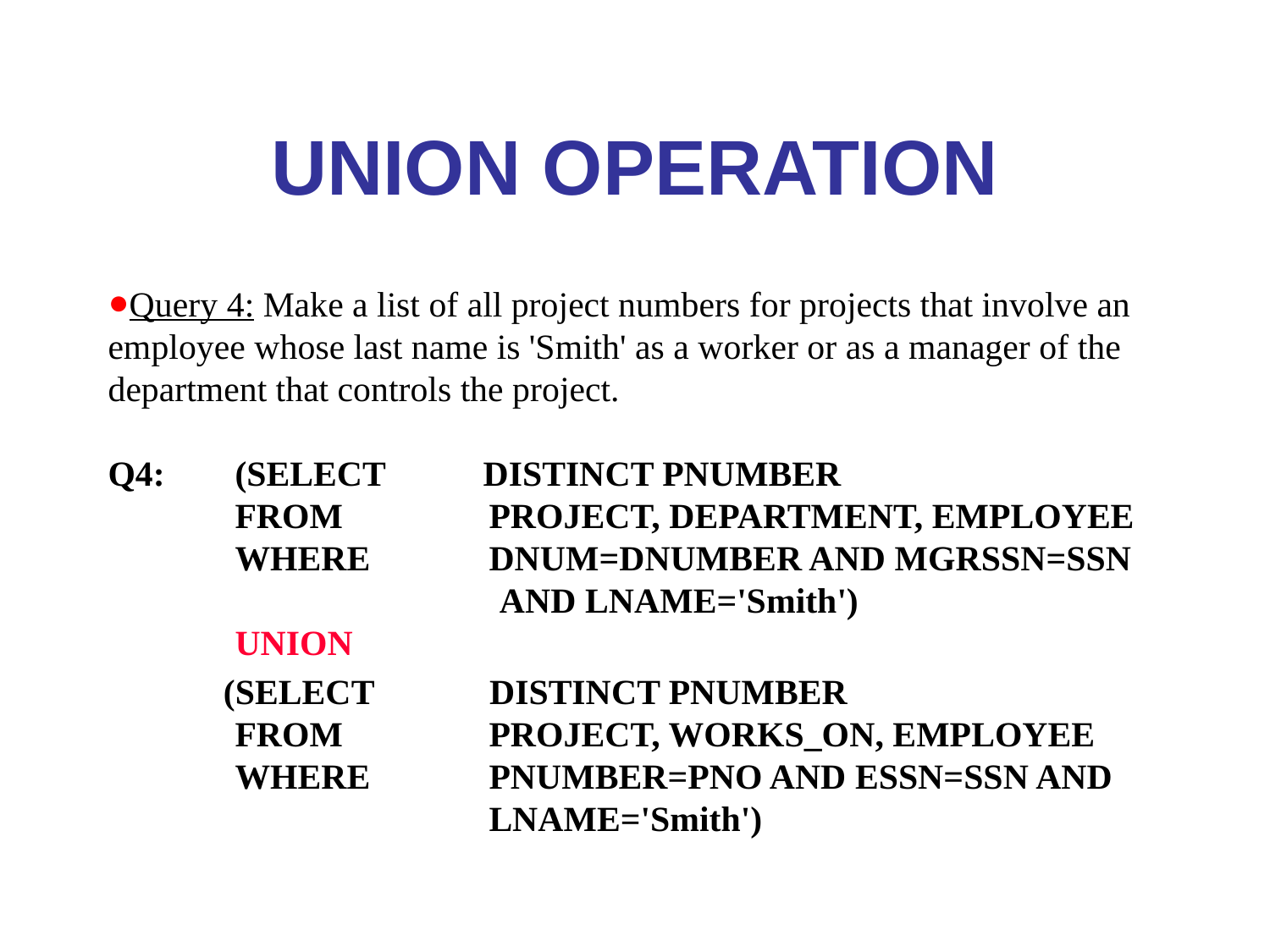

# UNION OPERATION
Query 4: Make a list of all project numbers for projects that involve an employee whose last name is 'Smith' as a worker or as a manager of the department that controls the project.
Q4:	(SELECT           DISTINCT PNUMBER
	FROM		PROJECT, DEPARTMENT, EMPLOYEE
	WHERE	DNUM=DNUMBER AND MGRSSN=SSN 	                              AND LNAME='Smith')
	UNION
             (SELECT             DISTINCT PNUMBER
	FROM		PROJECT, WORKS_ON, EMPLOYEE
	WHERE	PNUMBER=PNO AND ESSN=SSN AND				LNAME='Smith')
*